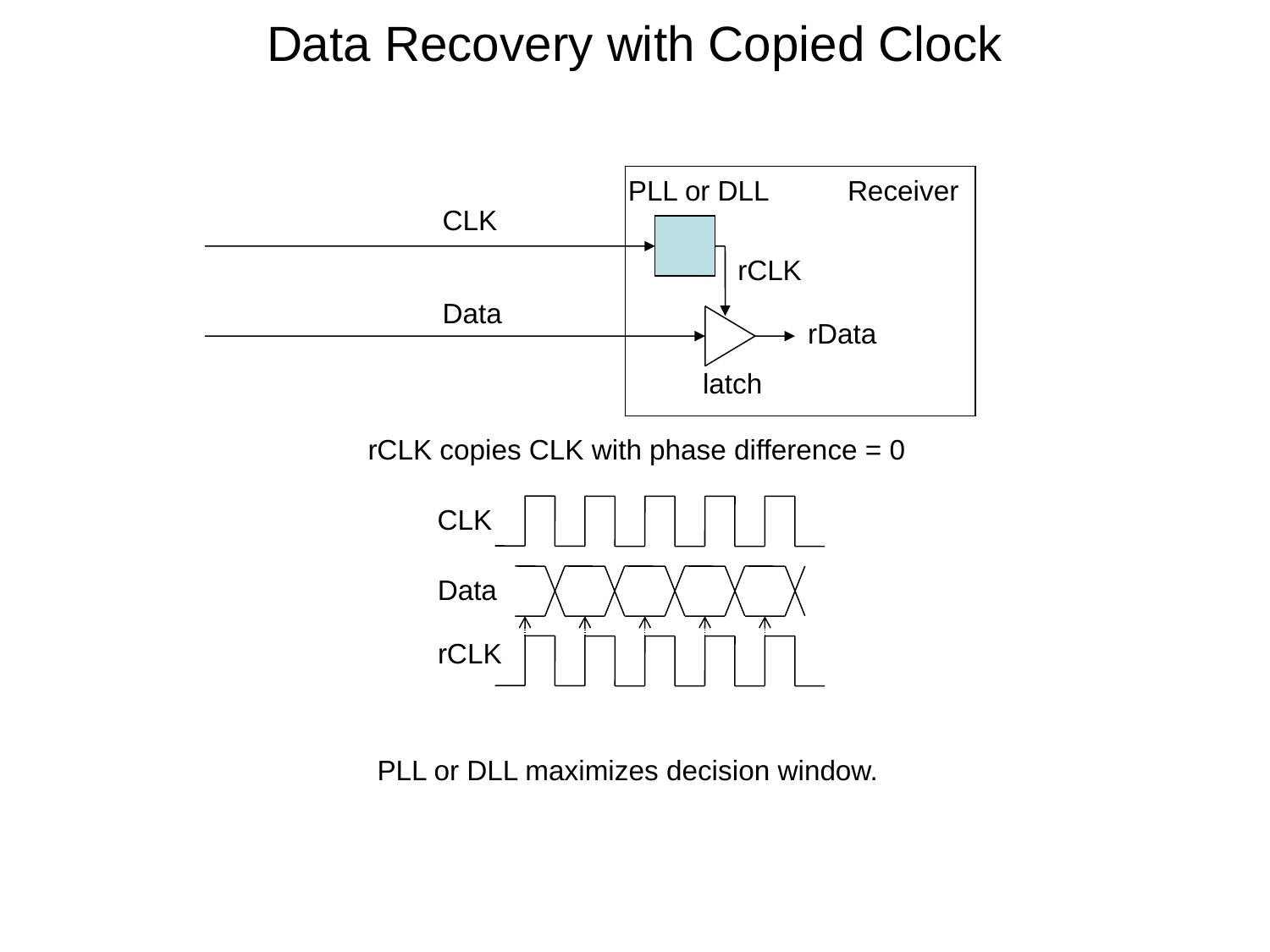

Data Recovery with Copied Clock
PLL or DLL

Receiver
CLK

rCLK
Data

rData

latch
rCLK copies CLK with phase difference = 0

CLK

Data

rCLK

PLL or DLL maximizes decision window.